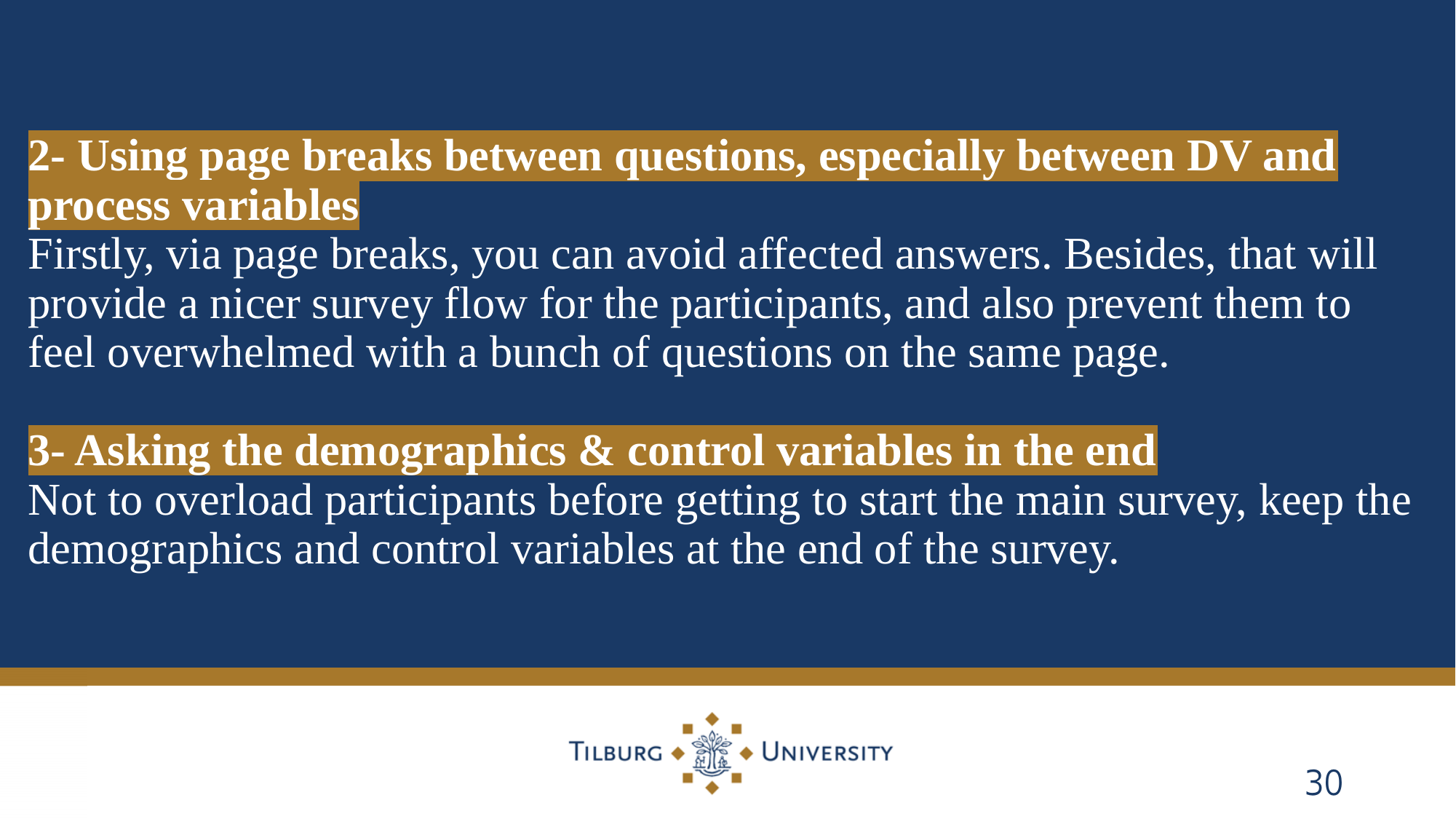

# 2- Using page breaks between questions, especially between DV and process variables Firstly, via page breaks, you can avoid affected answers. Besides, that will provide a nicer survey flow for the participants, and also prevent them to feel overwhelmed with a bunch of questions on the same page. 3- Asking the demographics & control variables in the end Not to overload participants before getting to start the main survey, keep the demographics and control variables at the end of the survey.
30